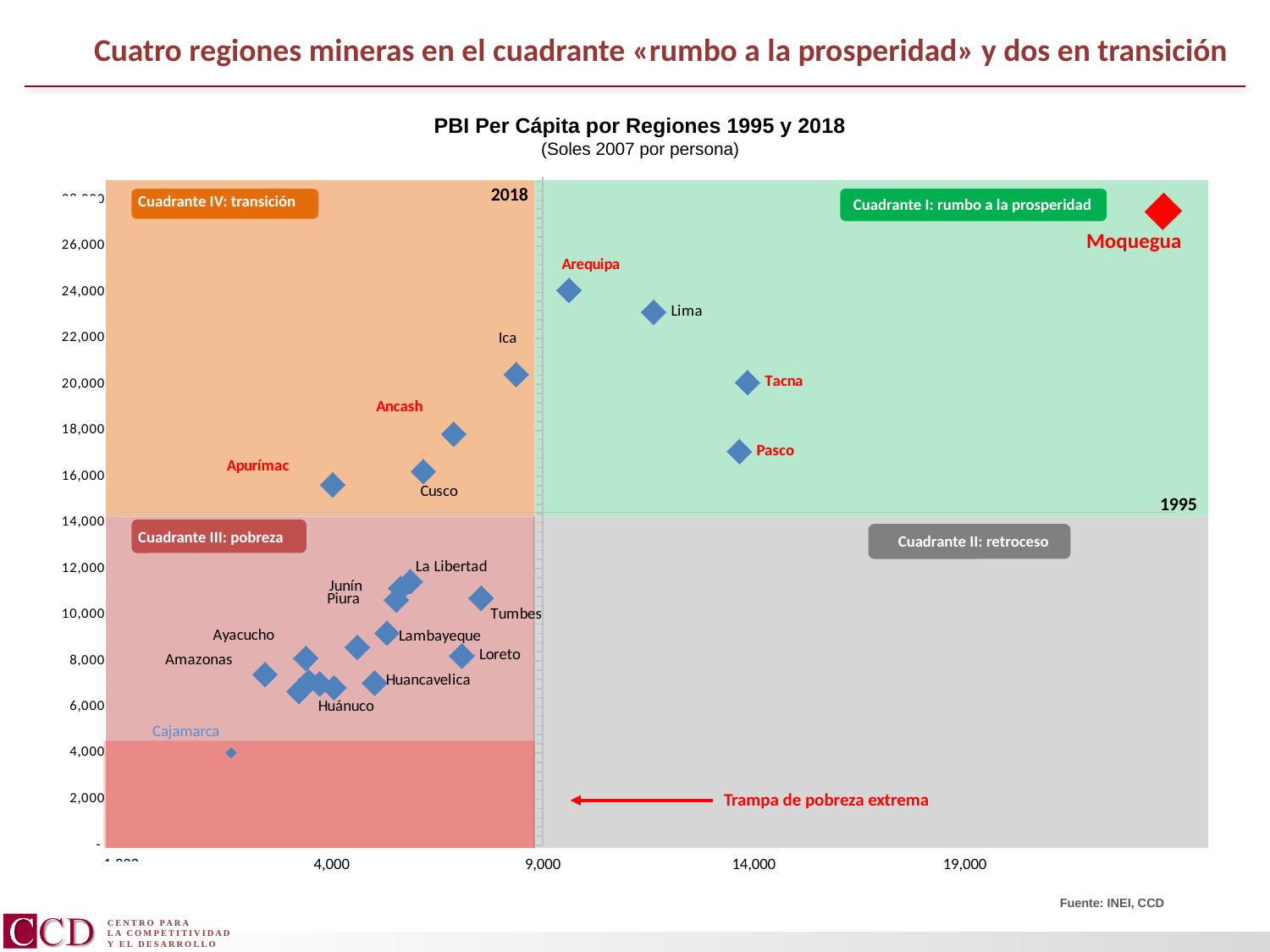

Cuatro regiones mineras en el cuadrante «rumbo a la prosperidad» y dos en transición
PBI Per Cápita por Regiones 1995 y 2018
(Soles 2007 por persona)

### Chart

| Category |  |
|---|---|
2018

Cuadrante IV: transición
Cuadrante I: rumbo a la prosperidad

Moquegua
1995

Cuadrante III: pobreza

Cuadrante II: retroceso
Cajamarca

Trampa de pobreza extrema

Fuente: INEI, CCD